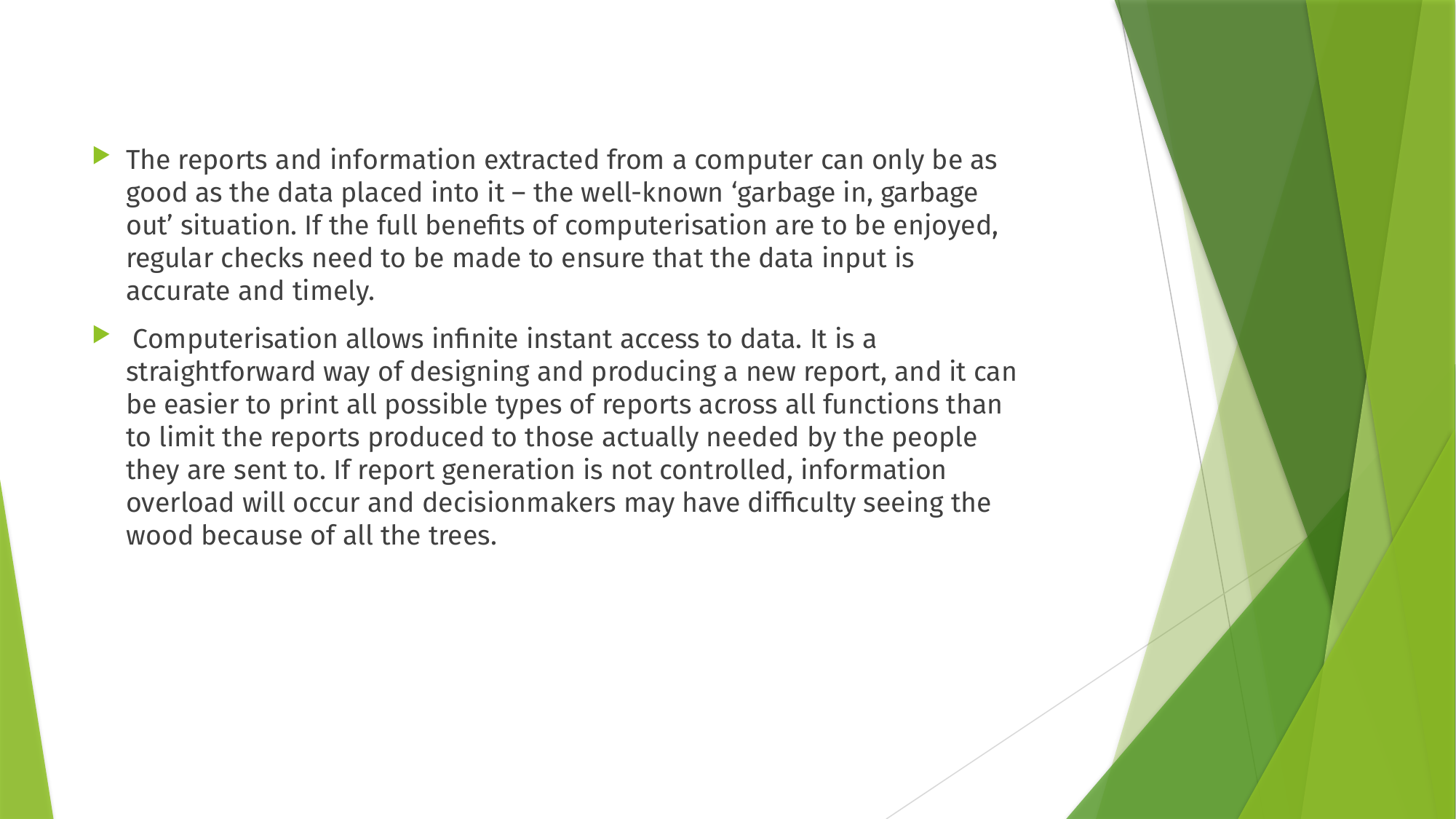

The reports and information extracted from a computer can only be as good as the data placed into it – the well-known ‘garbage in, garbage out’ situation. If the full benefits of computerisation are to be enjoyed, regular checks need to be made to ensure that the data input is accurate and timely.
 Computerisation allows infinite instant access to data. It is a straightforward way of designing and producing a new report, and it can be easier to print all possible types of reports across all functions than to limit the reports produced to those actually needed by the people they are sent to. If report generation is not controlled, information overload will occur and decisionmakers may have difficulty seeing the wood because of all the trees.